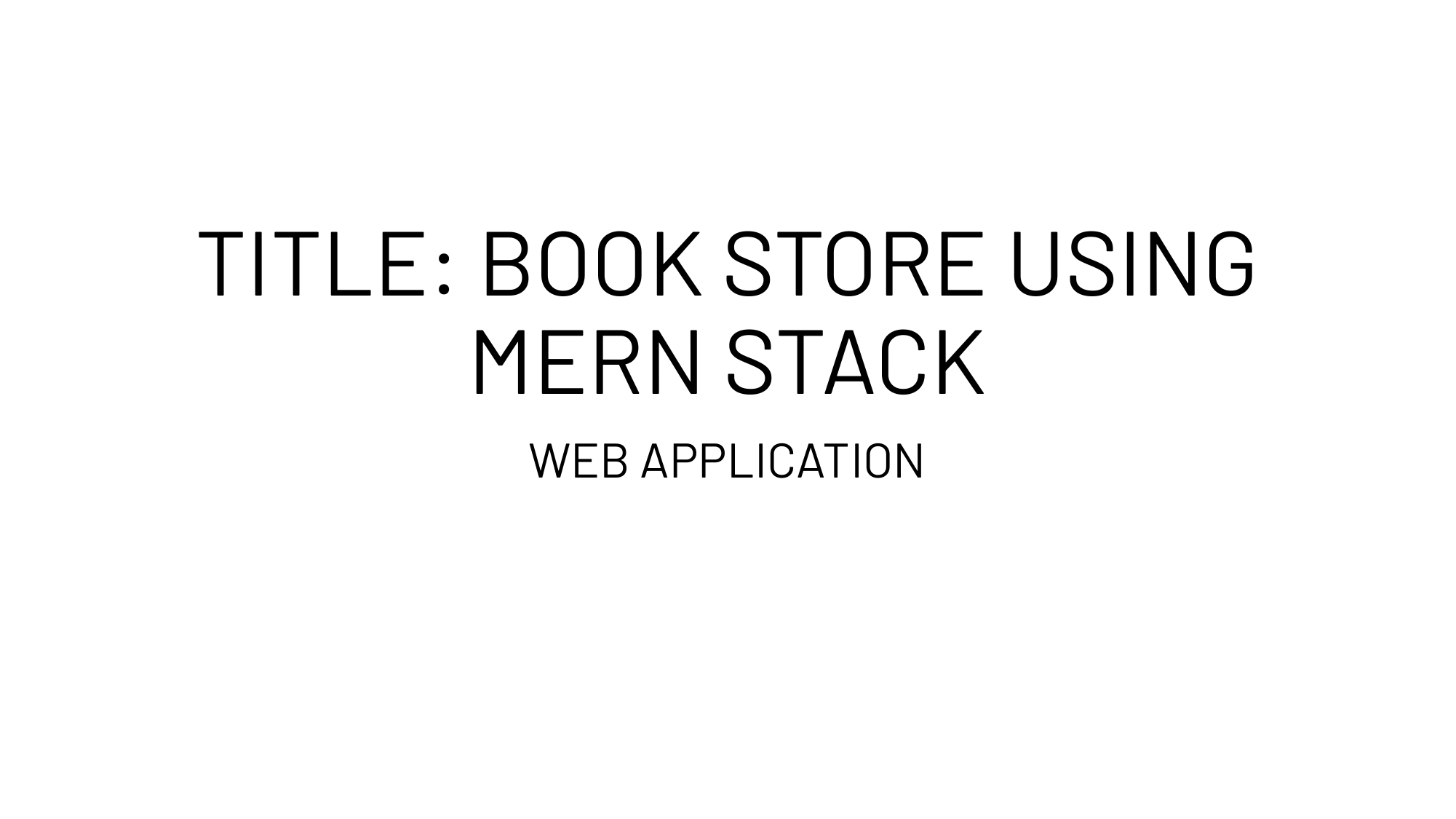

# TITLE: BOOK STORE USING MERN STACK
WEB APPLICATION